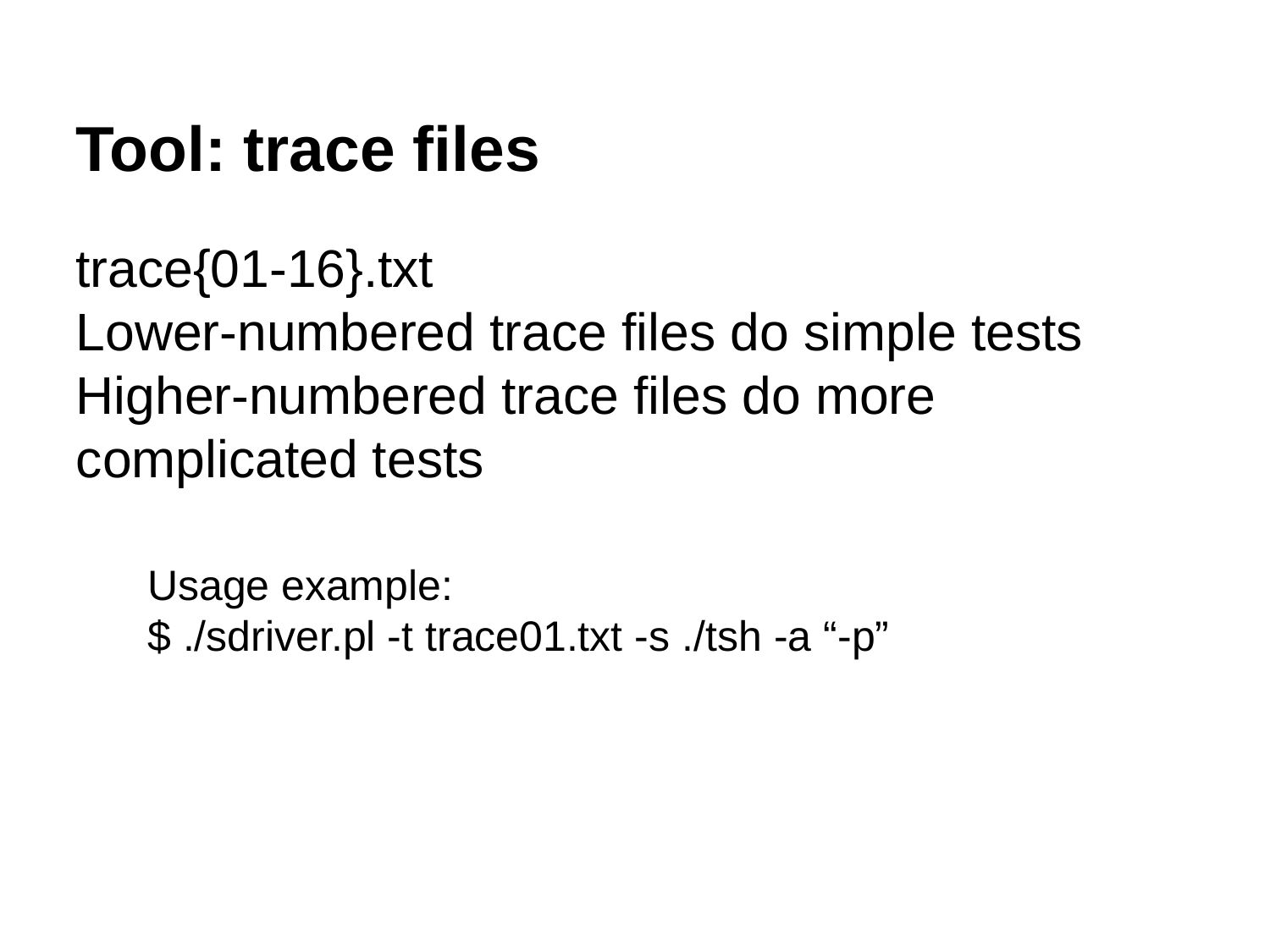

Tool: trace files
trace{01-16}.txt
Lower-numbered trace files do simple tests
Higher-numbered trace files do more complicated tests

Usage example:
$ ./sdriver.pl -t trace01.txt -s ./tsh -a “-p”